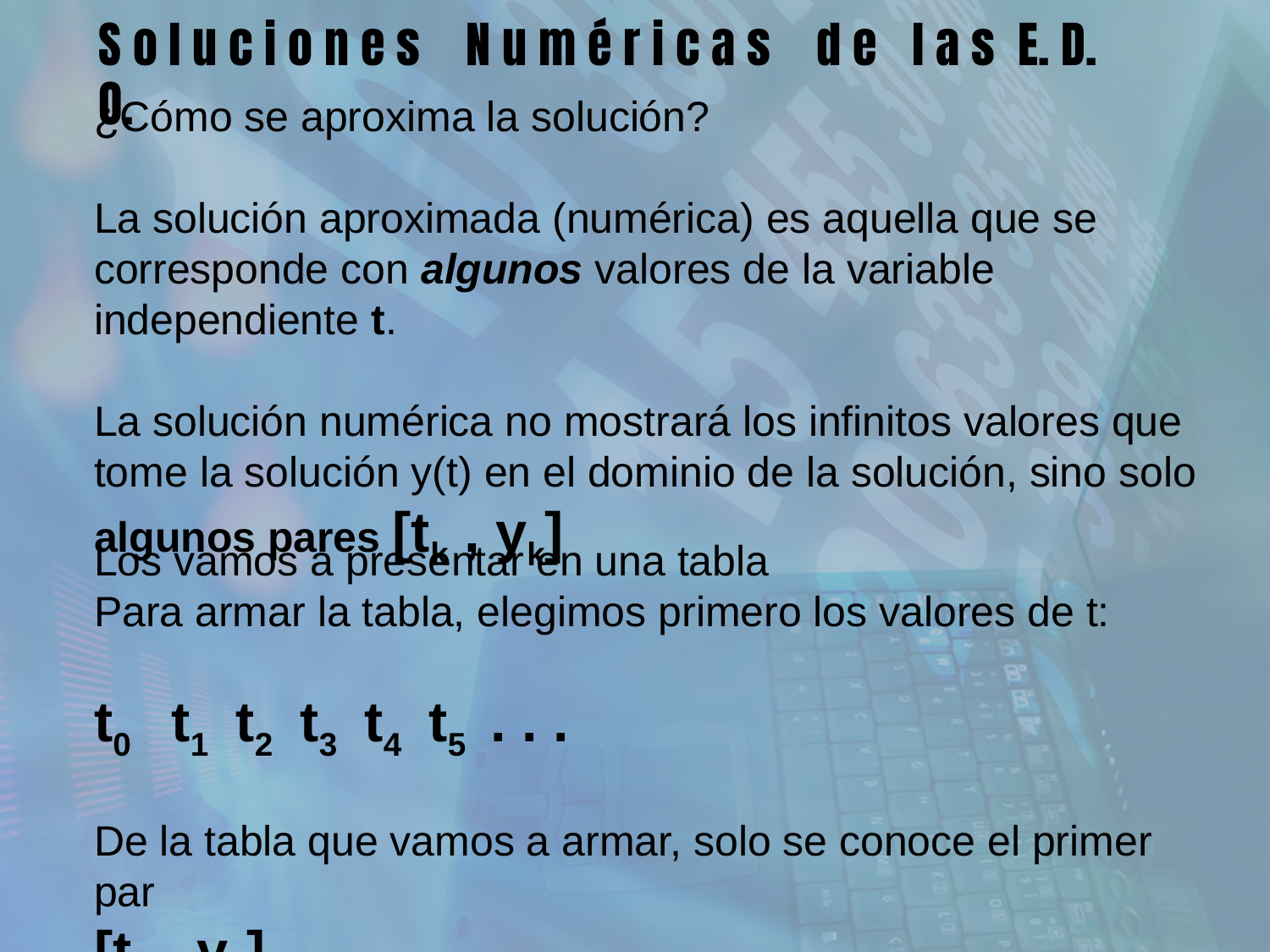

S o l u c i o n e s    N u m é r i c a s    d e   l a s  E. D. O.
¿Cómo se aproxima la solución?

La solución aproximada (numérica) es aquella que se corresponde con algunos valores de la variable independiente t.

La solución numérica no mostrará los infinitos valores que tome la solución y(t) en el dominio de la solución, sino solo algunos pares [tk , yk]

Los vamos a presentar en una tabla
Para armar la tabla, elegimos primero los valores de t:

t0   t1   t2   t3   t4   t5  . . .

De la tabla que vamos a armar, solo se conoce el primer par
[t0 , y0]